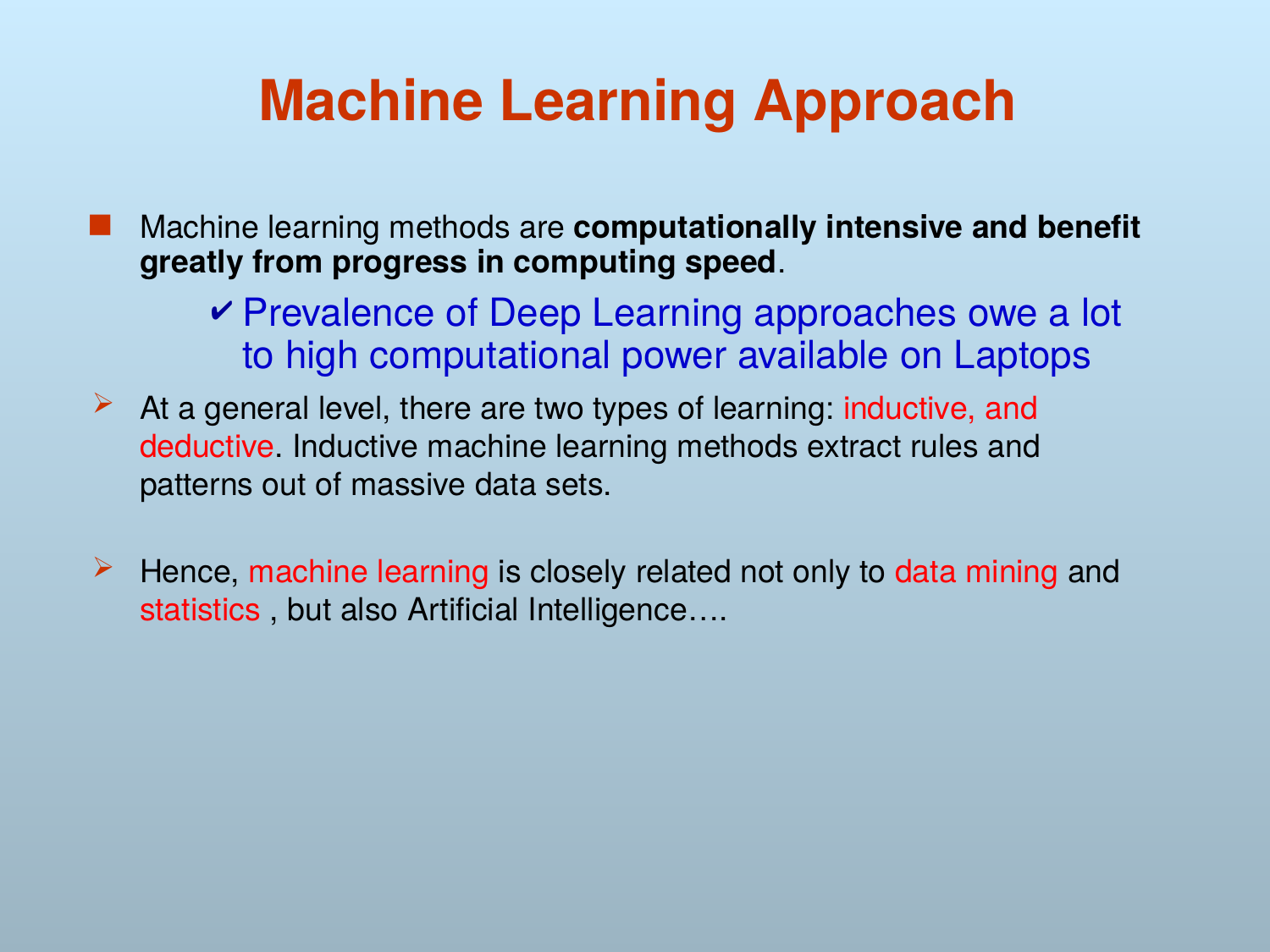

# Machine Learning Approach
Machine learning methods are computationally intensive and benefit greatly from progress in computing speed.
Prevalence of Deep Learning approaches owe a lot to high computational power available on Laptops
At a general level, there are two types of learning: inductive, and deductive. Inductive machine learning methods extract rules and patterns out of massive data sets.
Hence, machine learning is closely related not only to data mining and statistics , but also Artificial Intelligence….